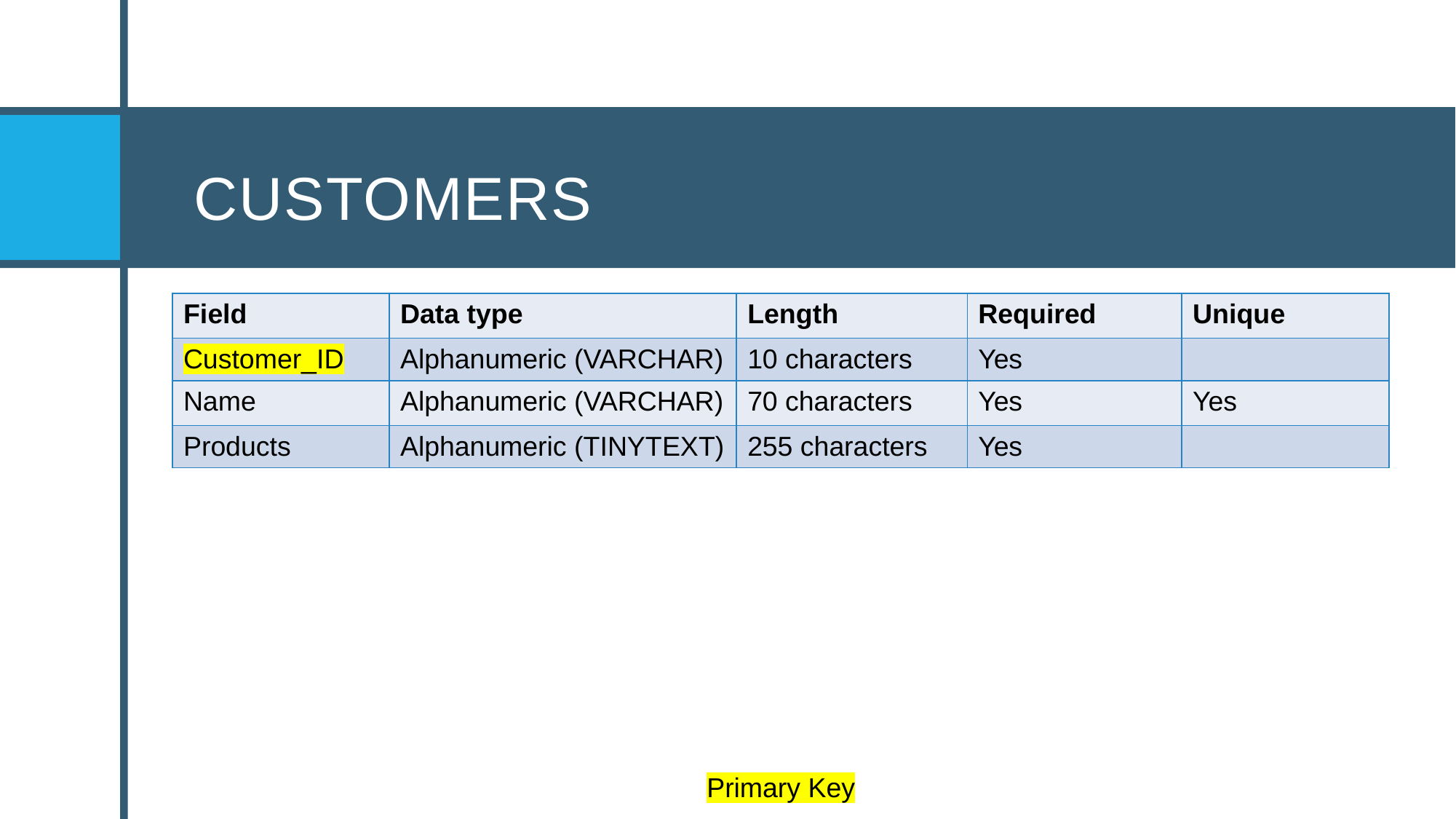

# Customers
| Field | Data type | Length | Required | Unique |
| --- | --- | --- | --- | --- |
| Customer\_ID | Alphanumeric (VARCHAR) | 10 characters | Yes |  |
| Name | Alphanumeric (VARCHAR) | 70 characters | Yes | Yes |
| Products | Alphanumeric (TINYTEXT) | 255 characters | Yes |  |
Primary Key